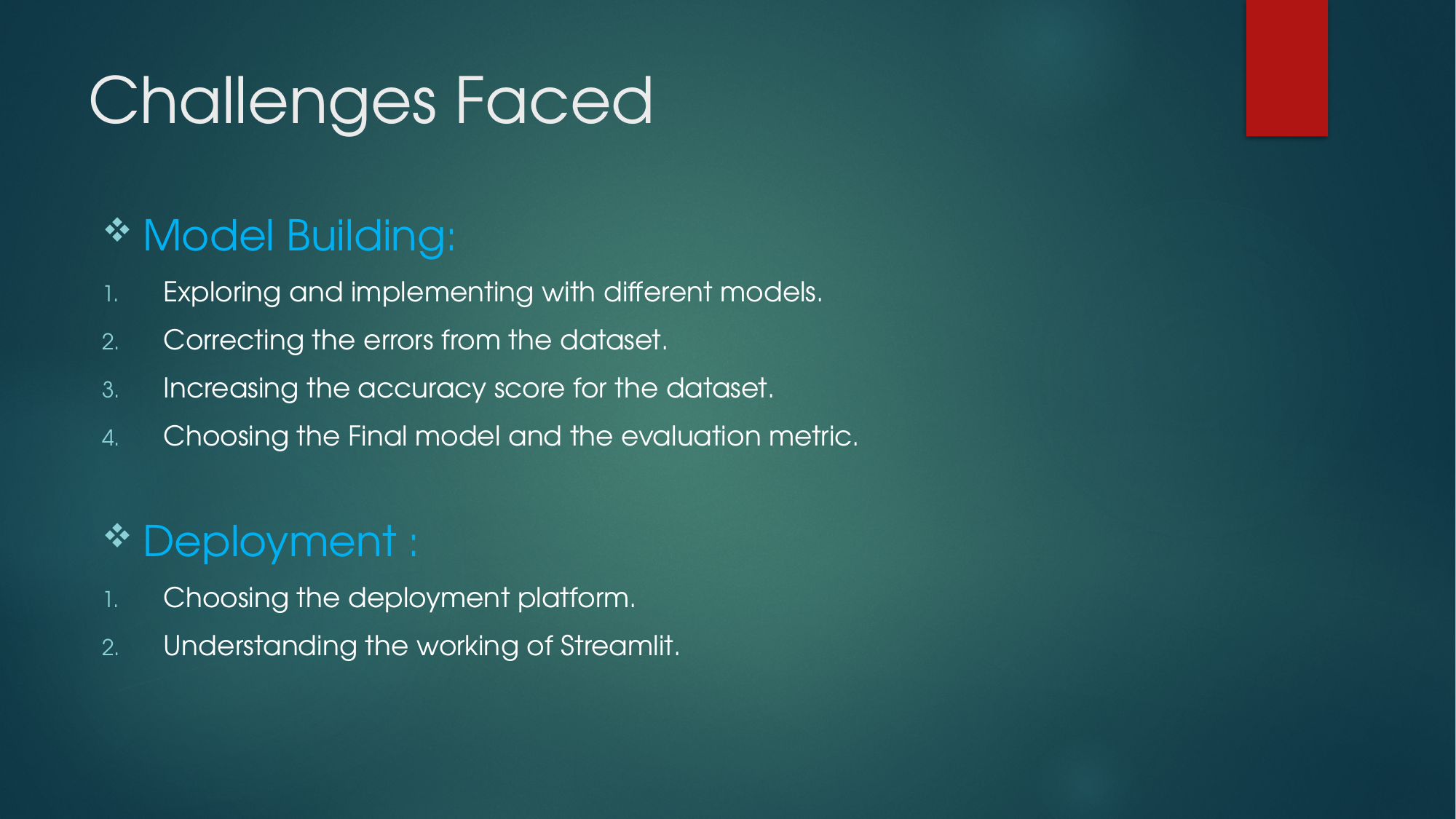

# Challenges Faced
Model Building:
Exploring and implementing with different models.
Correcting the errors from the dataset.
Increasing the accuracy score for the dataset.
Choosing the Final model and the evaluation metric.

Deployment :
Choosing the deployment platform.
Understanding the working of Streamlit.